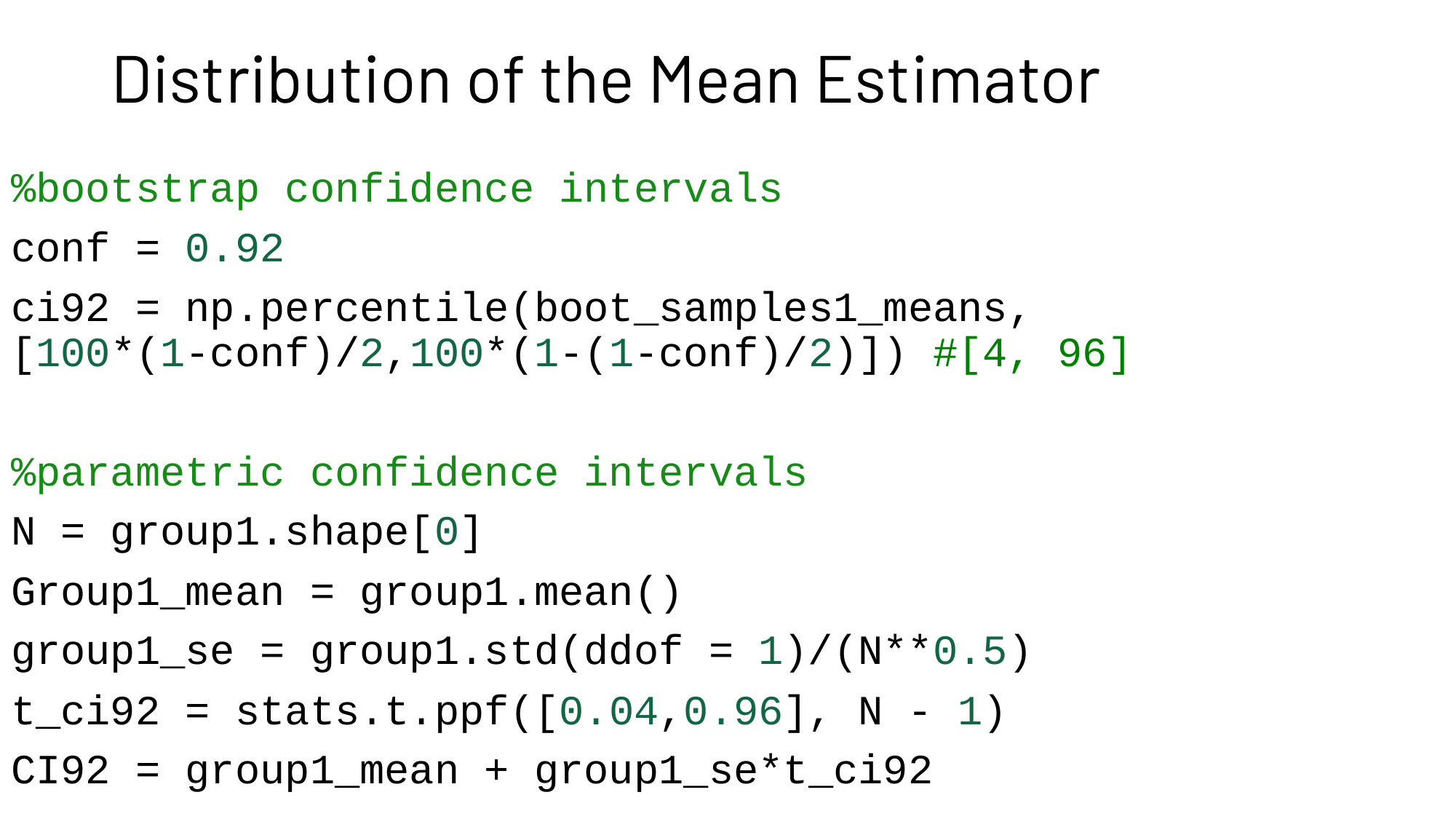

# Distribution of the Mean Estimator
%bootstrap confidence intervals
conf = 0.92
ci92 = np.percentile(boot_samples1_means, [100*(1-conf)/2,100*(1-(1-conf)/2)]) #[4, 96]

%parametric confidence intervals
N = group1.shape[0]
Group1_mean = group1.mean()
group1_se = group1.std(ddof = 1)/(N**0.5)
t_ci92 = stats.t.ppf([0.04,0.96], N - 1)
CI92 = group1_mean + group1_se*t_ci92